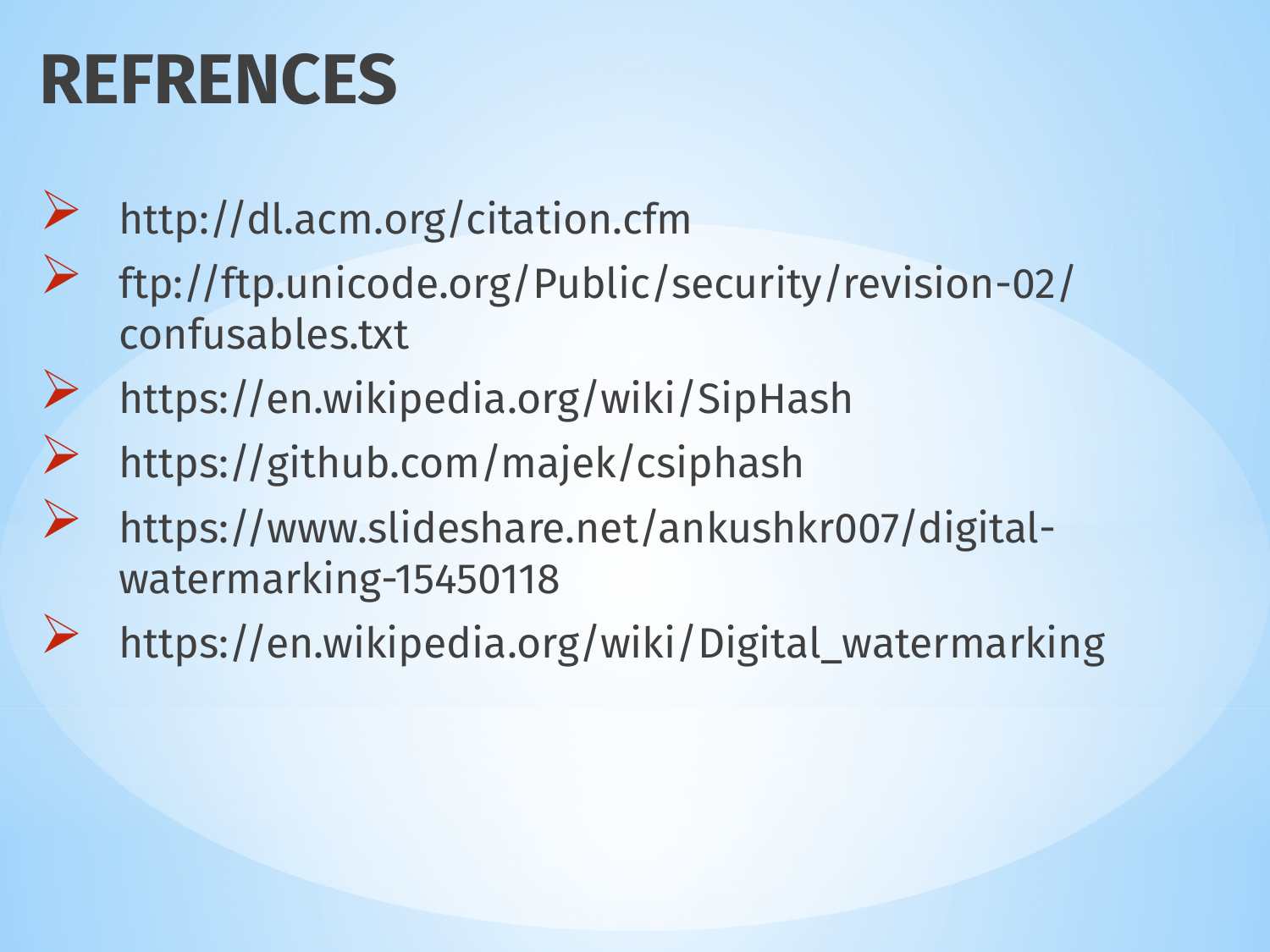

REFRENCES
http://dl.acm.org/citation.cfm
ftp://ftp.unicode.org/Public/security/revision-02/confusables.txt
https://en.wikipedia.org/wiki/SipHash
https://github.com/majek/csiphash
https://www.slideshare.net/ankushkr007/digital-watermarking-15450118
https://en.wikipedia.org/wiki/Digital_watermarking